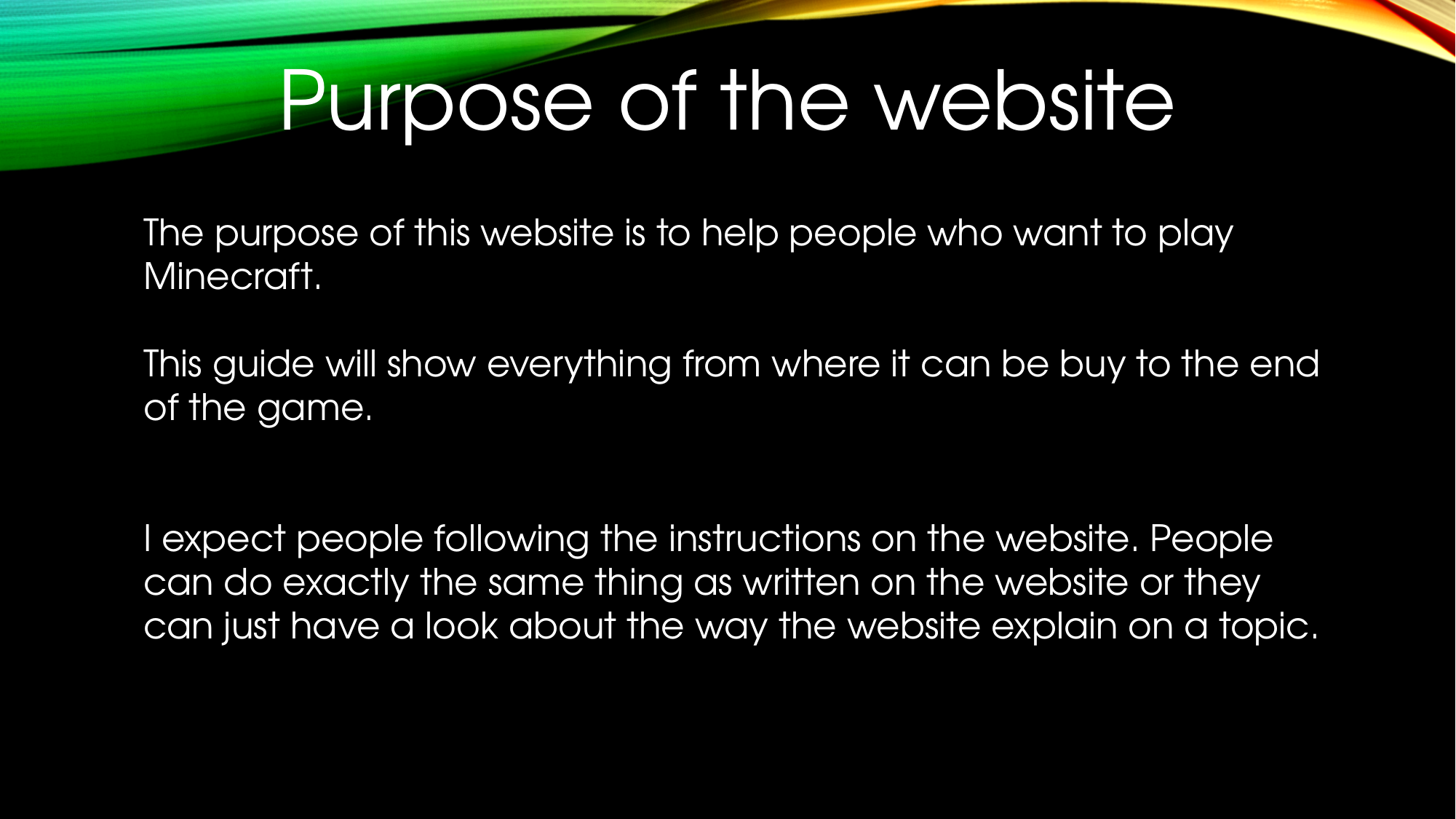

Purpose of the website
The purpose of this website is to help people who want to play Minecraft.

This guide will show everything from where it can be buy to the end of the game.

I expect people following the instructions on the website. People can do exactly the same thing as written on the website or they can just have a look about the way the website explain on a topic.